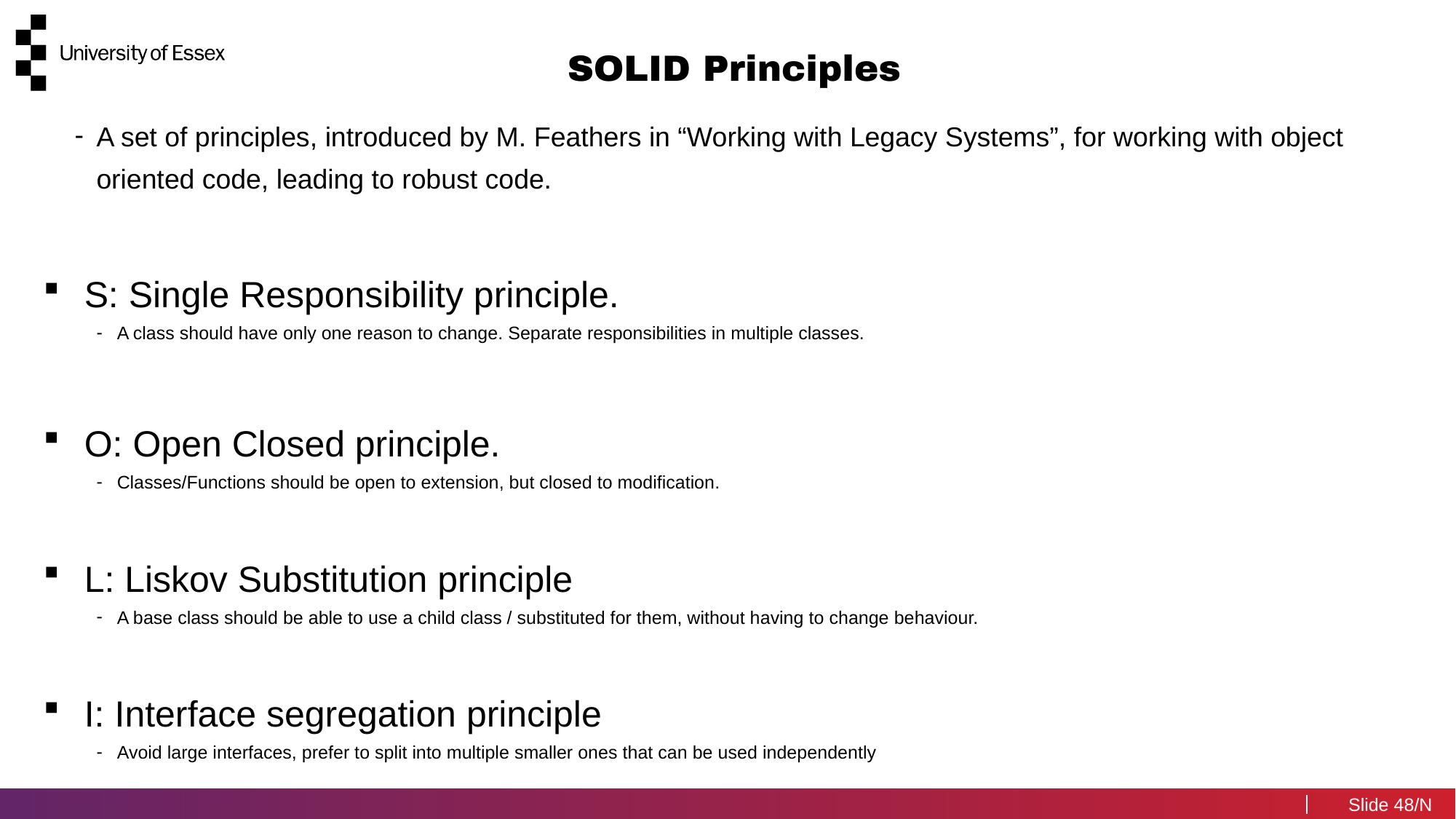

SOLID Principles
A set of principles, introduced by M. Feathers in “Working with Legacy Systems”, for working with object oriented code, leading to robust code.

S: Single Responsibility principle.
A class should have only one reason to change. Separate responsibilities in multiple classes.

O: Open Closed principle.
Classes/Functions should be open to extension, but closed to modification.

L: Liskov Substitution principle
A base class should be able to use a child class / substituted for them, without having to change behaviour.

I: Interface segregation principle
Avoid large interfaces, prefer to split into multiple smaller ones that can be used independently

D: Dependency inversion principle
Depend on abstractions / interfaces instead of concrete implementations. Then, if the implementation changes, your client class does not need to change with it.

48/N